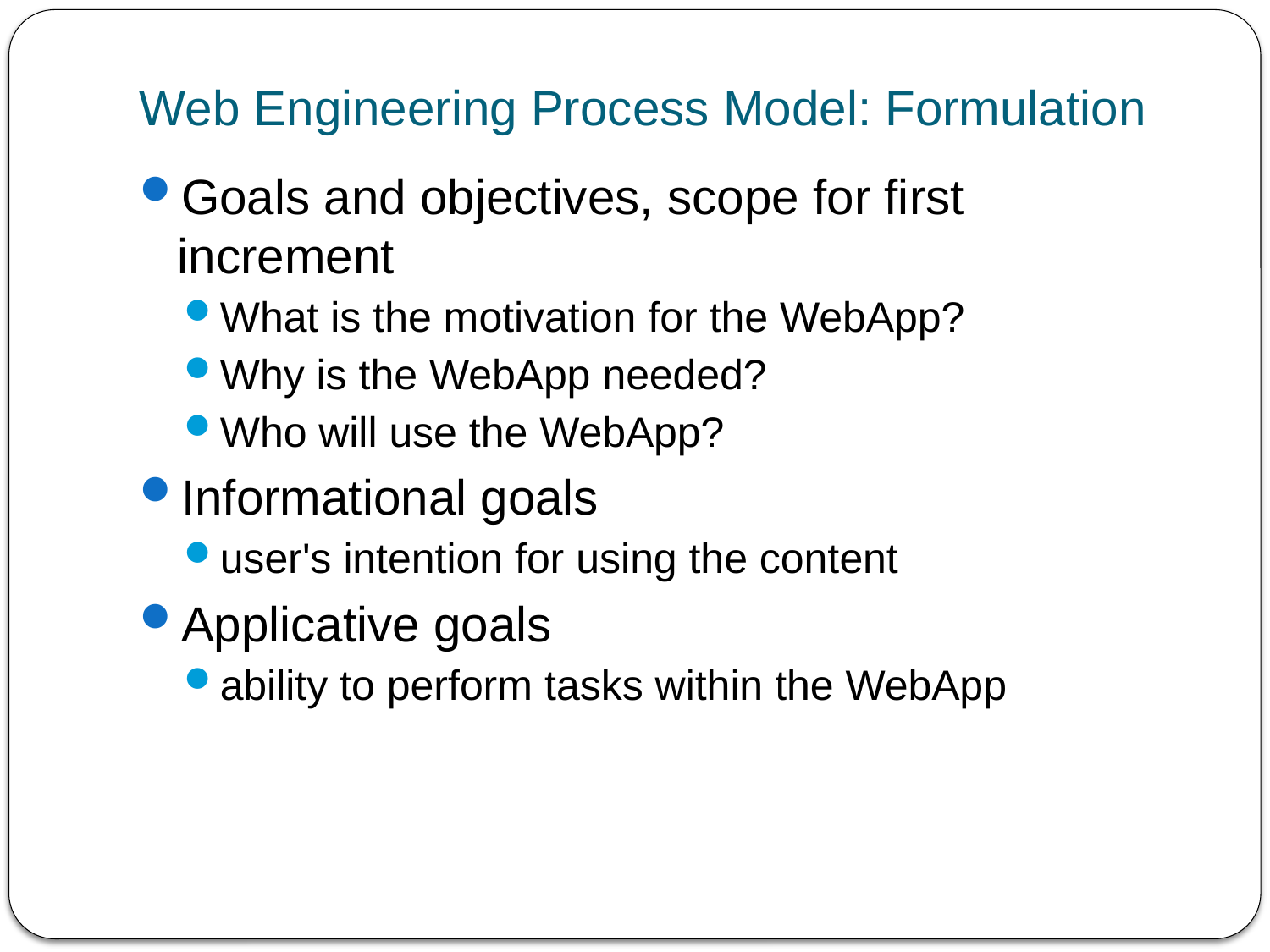

# Web Engineering Process Model: Formulation
Goals and objectives, scope for first increment
What is the motivation for the WebApp?
Why is the WebApp needed?
Who will use the WebApp?
Informational goals
user's intention for using the content
Applicative goals
ability to perform tasks within the WebApp